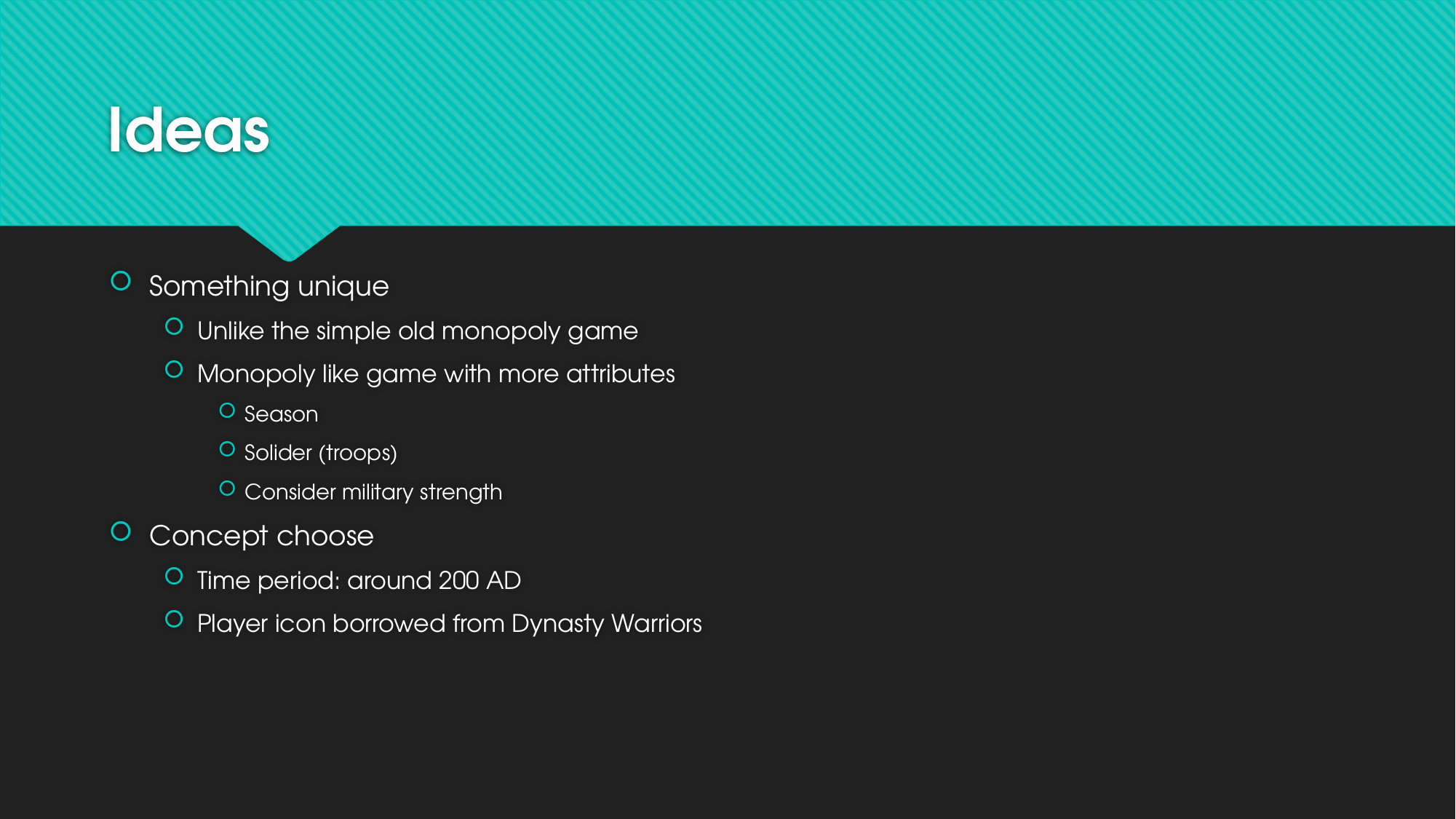

# Ideas
Something unique
Unlike the simple old monopoly game
Monopoly like game with more attributes
Season
Solider (troops)
Consider military strength
Concept choose
Time period: around 200 AD
Player icon borrowed from Dynasty Warriors